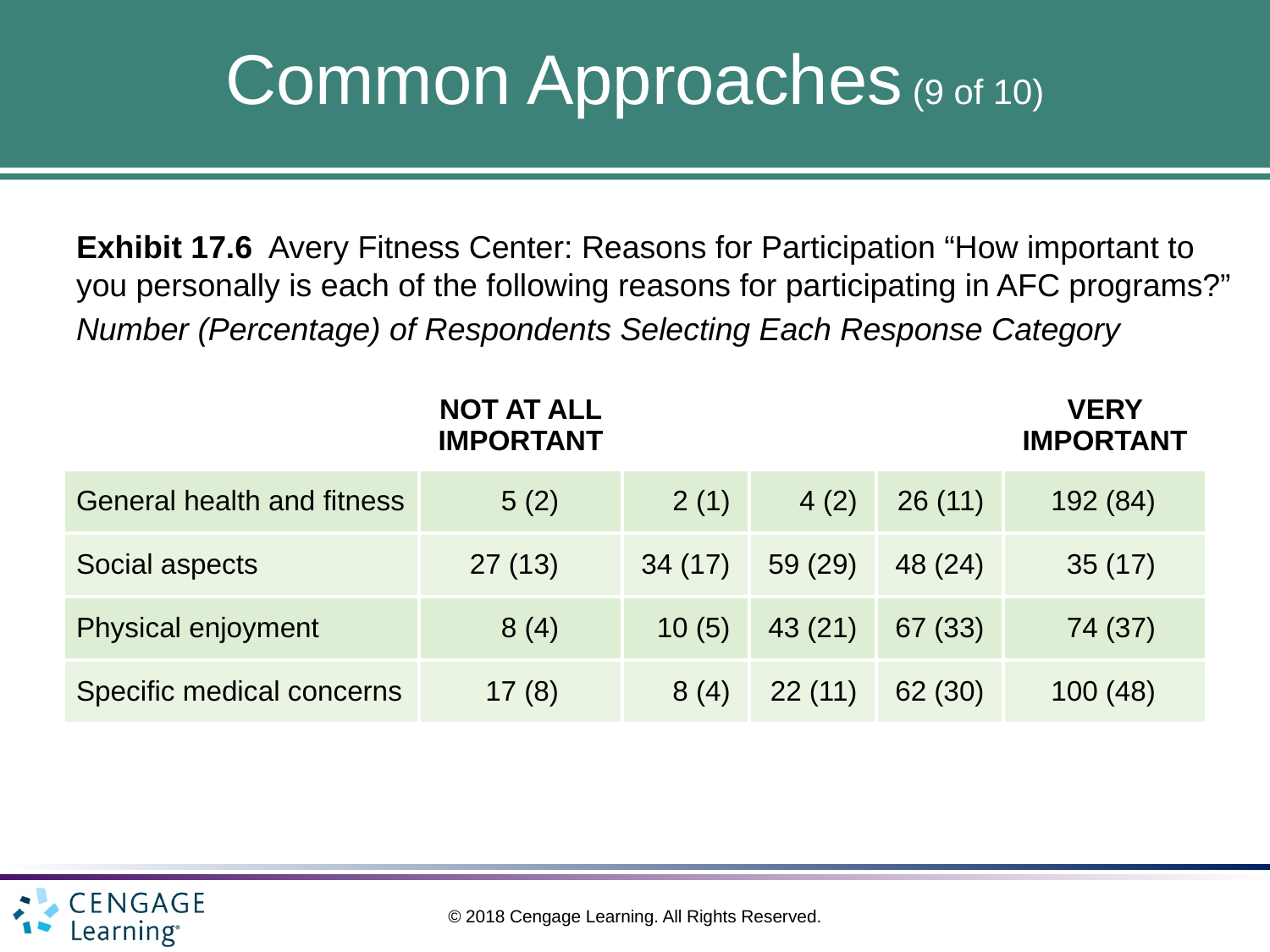

# Common Approaches (9 of 10)
Exhibit 17.6  Avery Fitness Center: Reasons for Participation “How important to you personally is each of the following reasons for participating in AFC programs?”
Number (Percentage) of Respondents Selecting Each Response Category
|  | NOT AT ALL IMPORTANT |  |  |  | VERY IMPORTANT |
| --- | --- | --- | --- | --- | --- |
| General health and fitness | 5 (2) | 2 (1) | 4 (2) | 26 (11) | 192 (84) |
| Social aspects | 27 (13) | 34 (17) | 59 (29) | 48 (24) | 35 (17) |
| Physical enjoyment | 8 (4) | 10 (5) | 43 (21) | 67 (33) | 74 (37) |
| Specific medical concerns | 17 (8) | 8 (4) | 22 (11) | 62 (30) | 100 (48) |